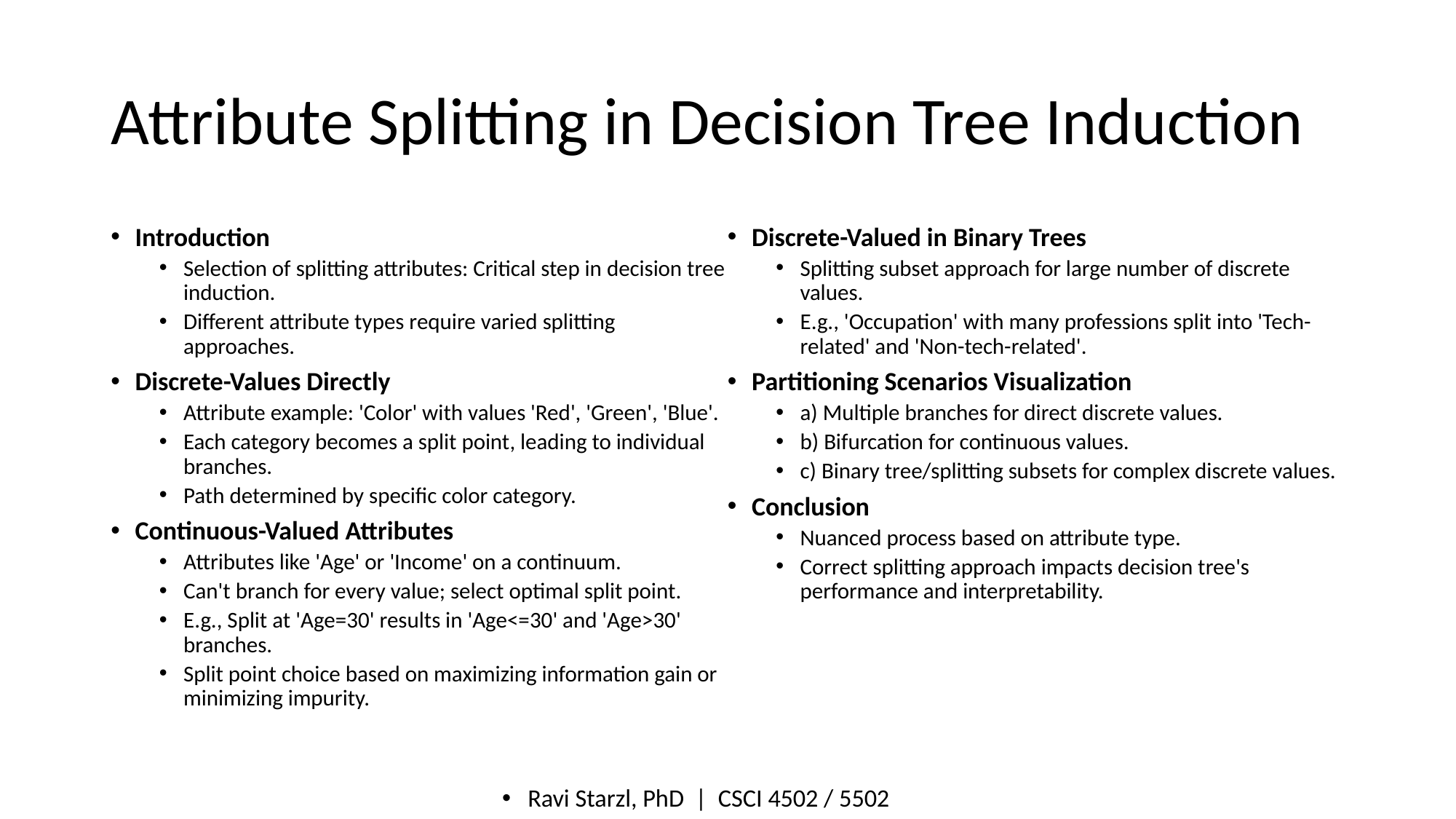

# Attribute Splitting in Decision Tree Induction
Introduction
Selection of splitting attributes: Critical step in decision tree induction.
Different attribute types require varied splitting approaches.
Discrete-Values Directly
Attribute example: 'Color' with values 'Red', 'Green', 'Blue'.
Each category becomes a split point, leading to individual branches.
Path determined by specific color category.
Continuous-Valued Attributes
Attributes like 'Age' or 'Income' on a continuum.
Can't branch for every value; select optimal split point.
E.g., Split at 'Age=30' results in 'Age<=30' and 'Age>30' branches.
Split point choice based on maximizing information gain or minimizing impurity.
Discrete-Valued in Binary Trees
Splitting subset approach for large number of discrete values.
E.g., 'Occupation' with many professions split into 'Tech-related' and 'Non-tech-related'.
Partitioning Scenarios Visualization
a) Multiple branches for direct discrete values.
b) Bifurcation for continuous values.
c) Binary tree/splitting subsets for complex discrete values.
Conclusion
Nuanced process based on attribute type.
Correct splitting approach impacts decision tree's performance and interpretability.

Ravi Starzl, PhD  |  CSCI 4502 / 5502​